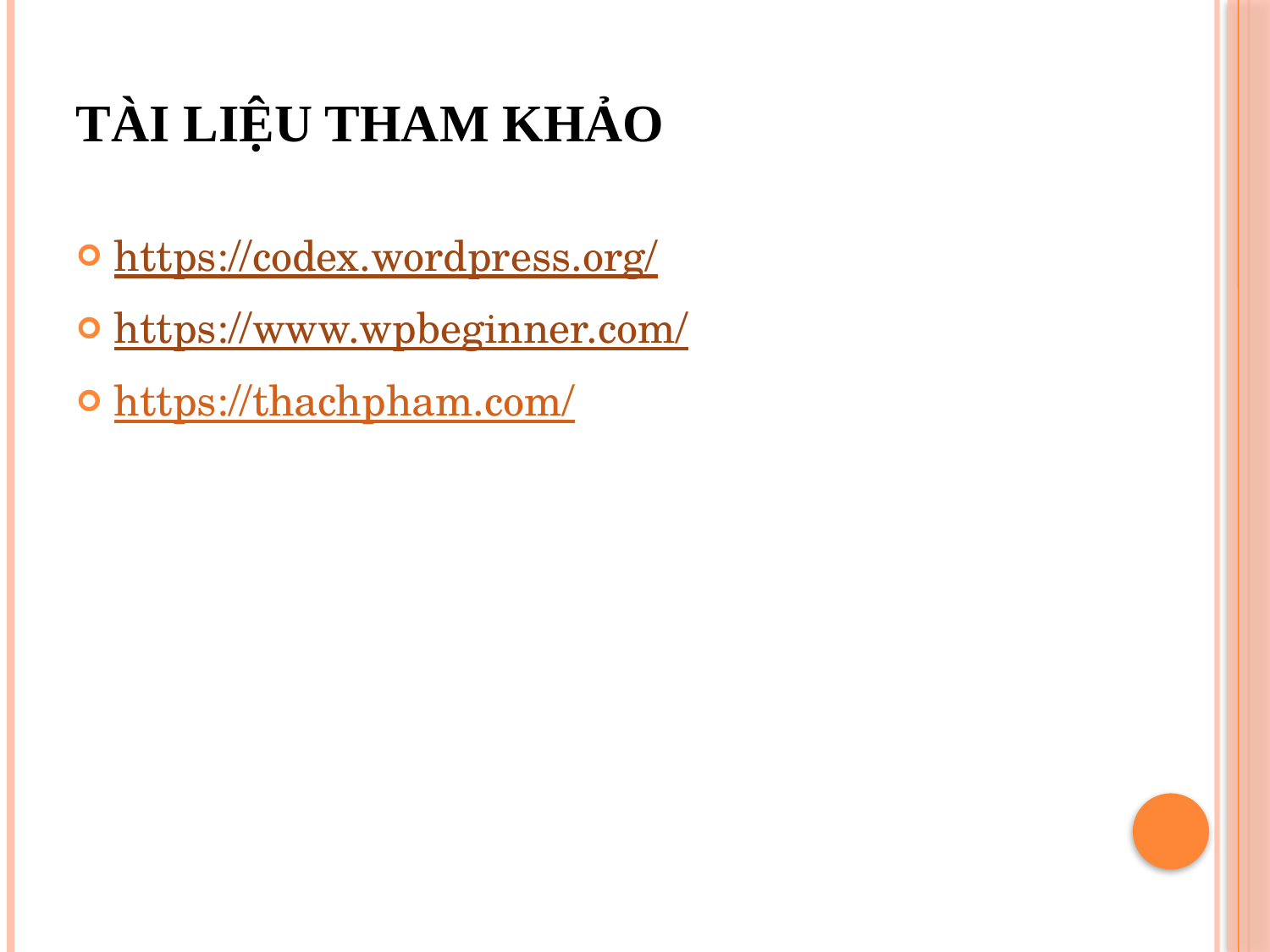

# TÀI LIỆU THAM KHẢO
https://codex.wordpress.org/
https://www.wpbeginner.com/
https://thachpham.com/